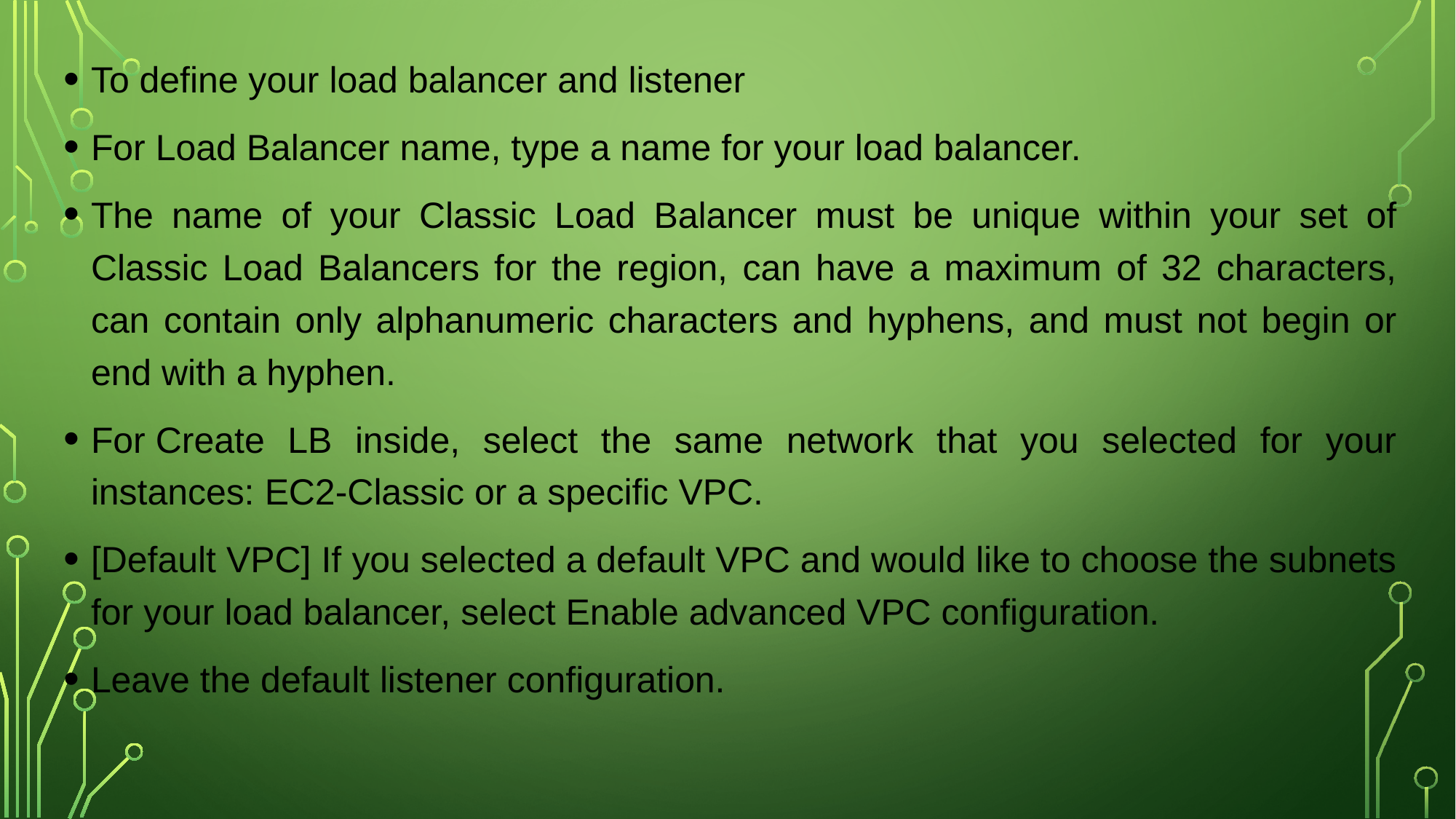

To define your load balancer and listener
For Load Balancer name, type a name for your load balancer.
The name of your Classic Load Balancer must be unique within your set of Classic Load Balancers for the region, can have a maximum of 32 characters, can contain only alphanumeric characters and hyphens, and must not begin or end with a hyphen.
For Create LB inside, select the same network that you selected for your instances: EC2-Classic or a specific VPC.
[Default VPC] If you selected a default VPC and would like to choose the subnets for your load balancer, select Enable advanced VPC configuration.
Leave the default listener configuration.